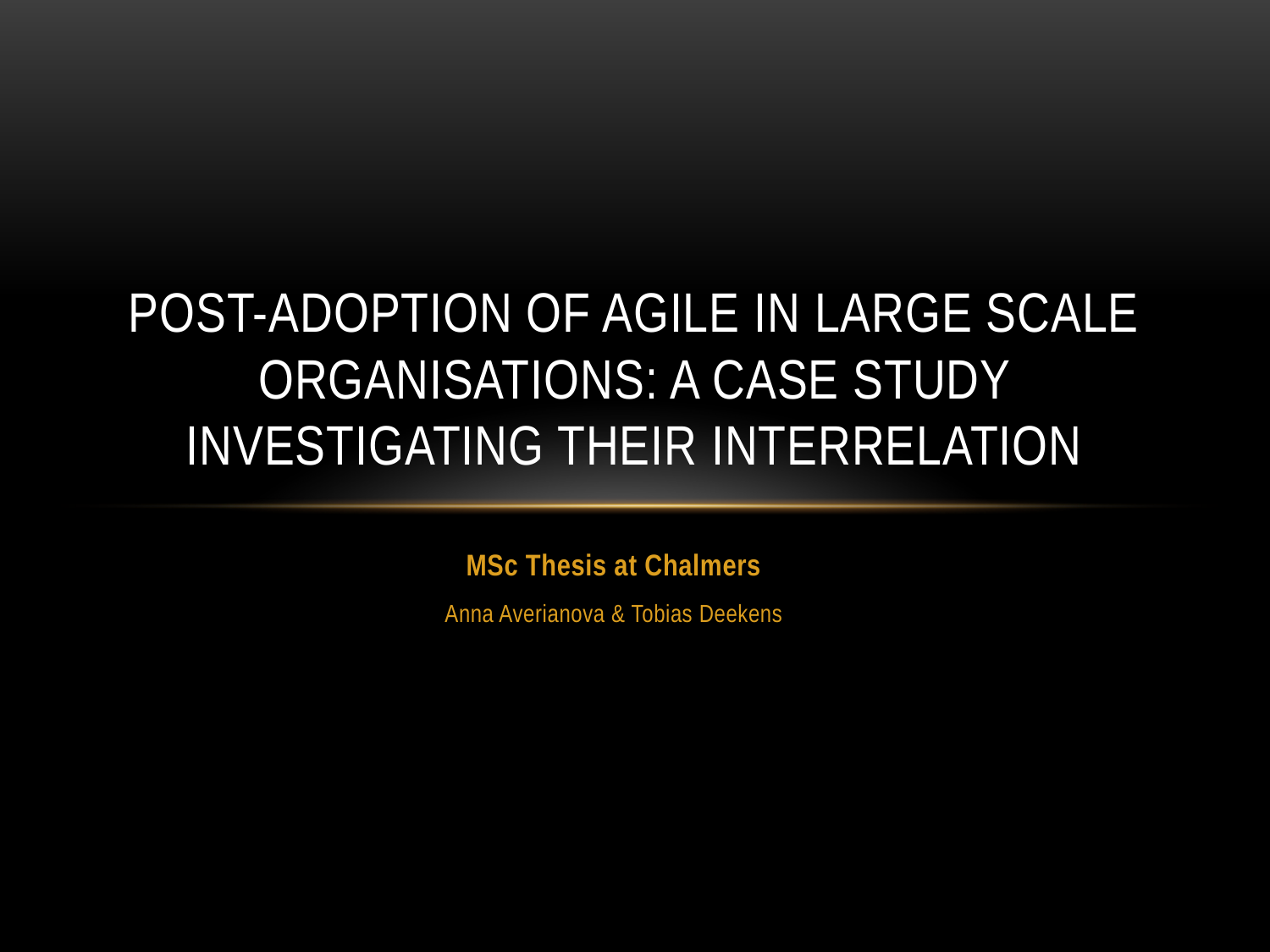

# Post-adoption of agile in large scale organisations: a case study investigating their interrelation
MSc Thesis at Chalmers
Anna Averianova & Tobias Deekens